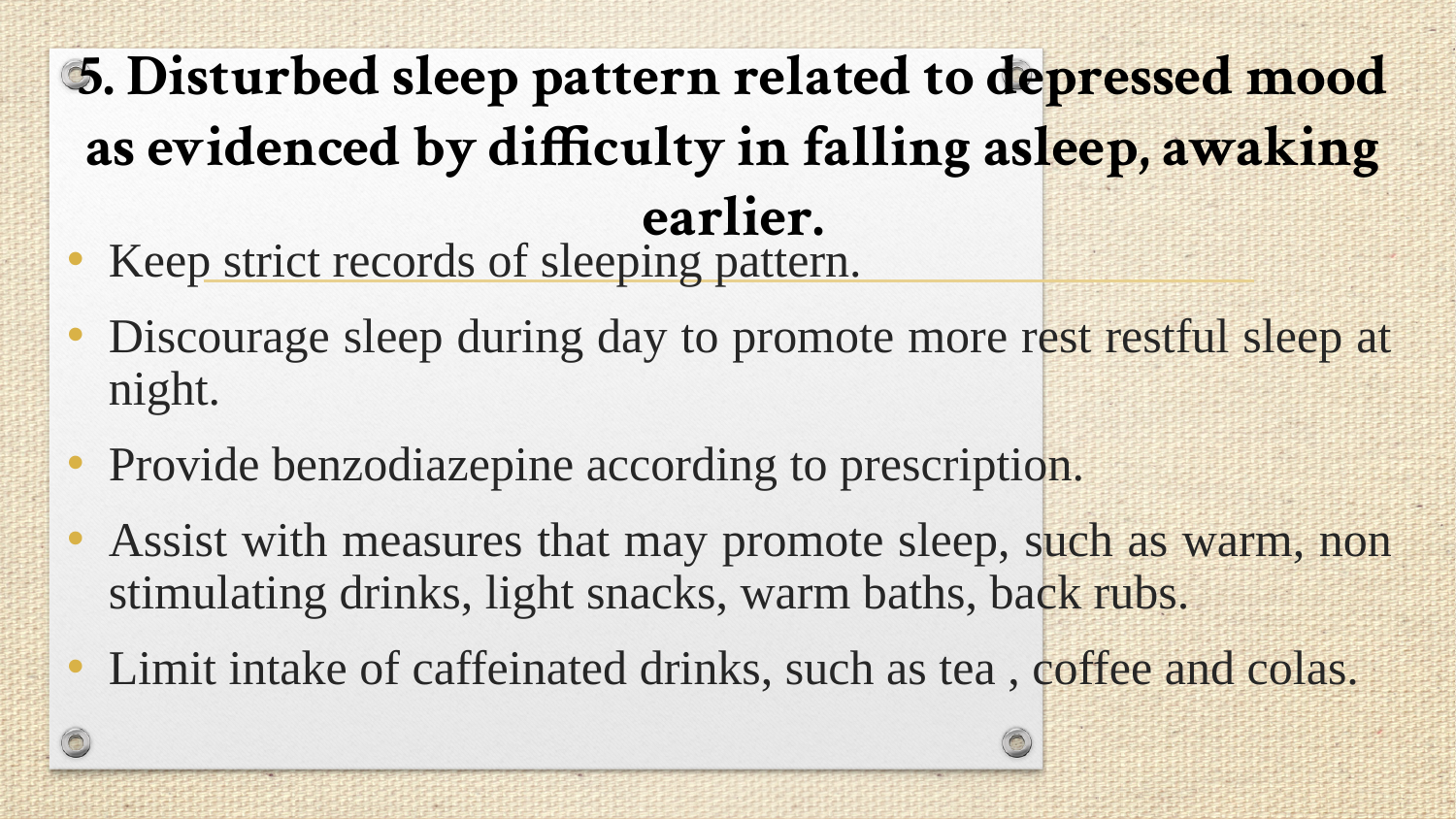

# 5. Disturbed sleep pattern related to depressed mood as evidenced by difficulty in falling asleep, awaking earlier.
Keep strict records of sleeping pattern.
Discourage sleep during day to promote more rest restful sleep at night.
Provide benzodiazepine according to prescription.
Assist with measures that may promote sleep, such as warm, non stimulating drinks, light snacks, warm baths, back rubs.
Limit intake of caffeinated drinks, such as tea , coffee and colas.